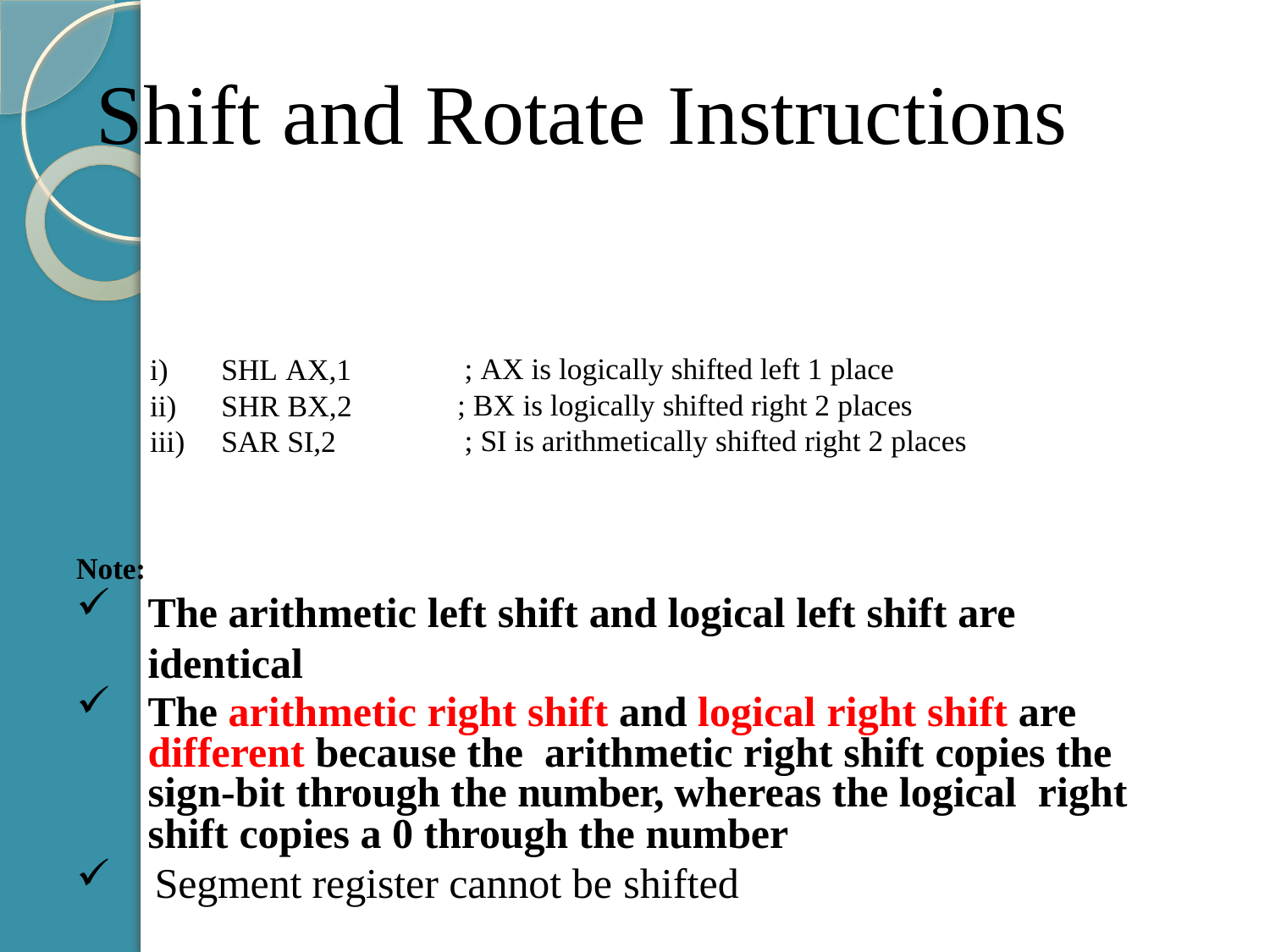

# Shift and Rotate Instructions
; AX is logically shifted left 1 place
; BX is logically shifted right 2 places
; SI is arithmetically shifted right 2 places
SHL AX,1
SHR BX,2
SAR SI,2
Note:
The arithmetic left shift and logical left shift are identical
The arithmetic right shift and logical right shift are different because the  arithmetic right shift copies the sign-bit through the number, whereas the logical  right shift copies a 0 through the number
Segment register cannot be shifted